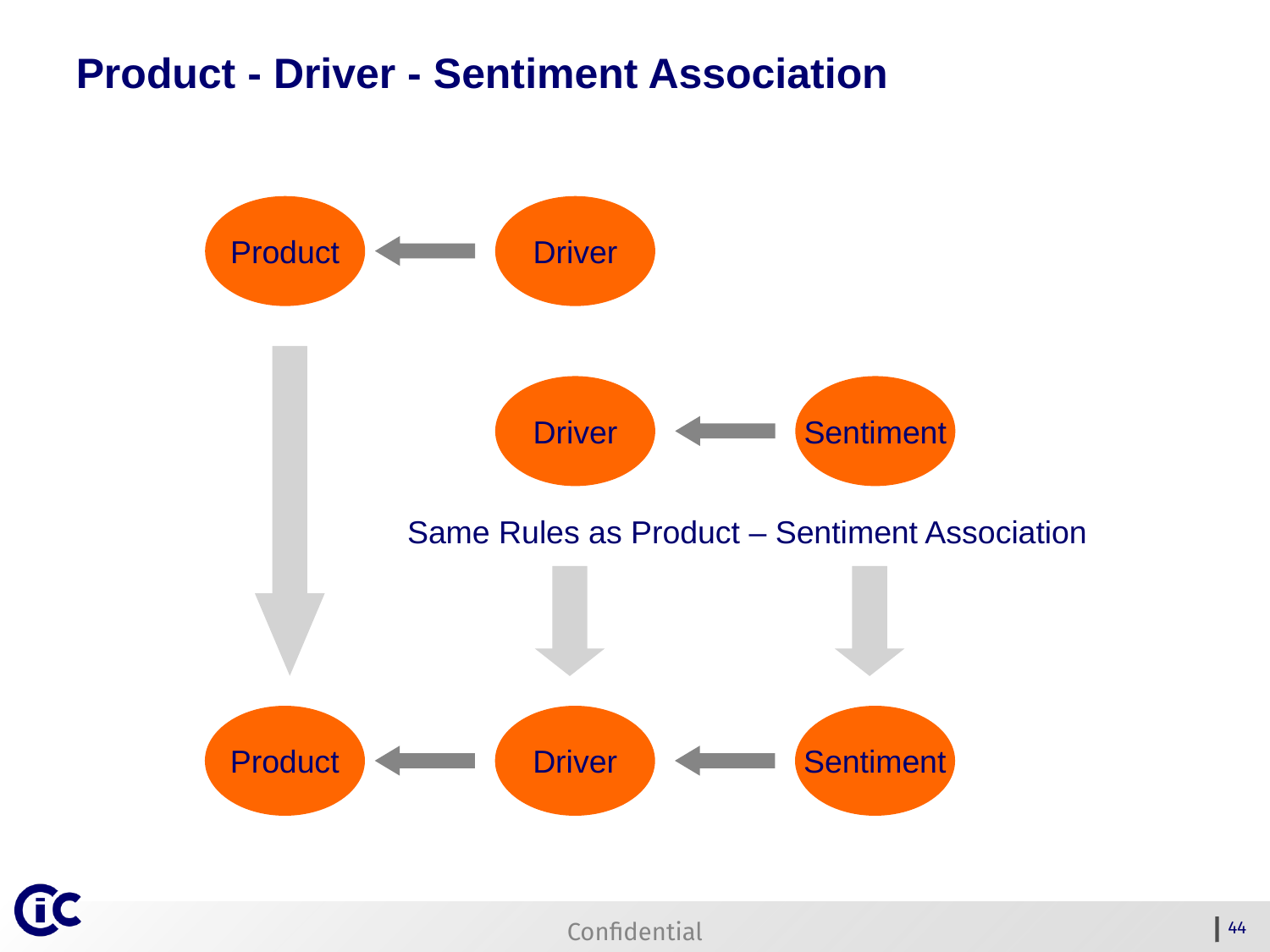

Product - Driver - Sentiment Association
Product
Driver

Driver
Sentiment

Same Rules as Product – Sentiment Association

Product
Driver
Sentiment